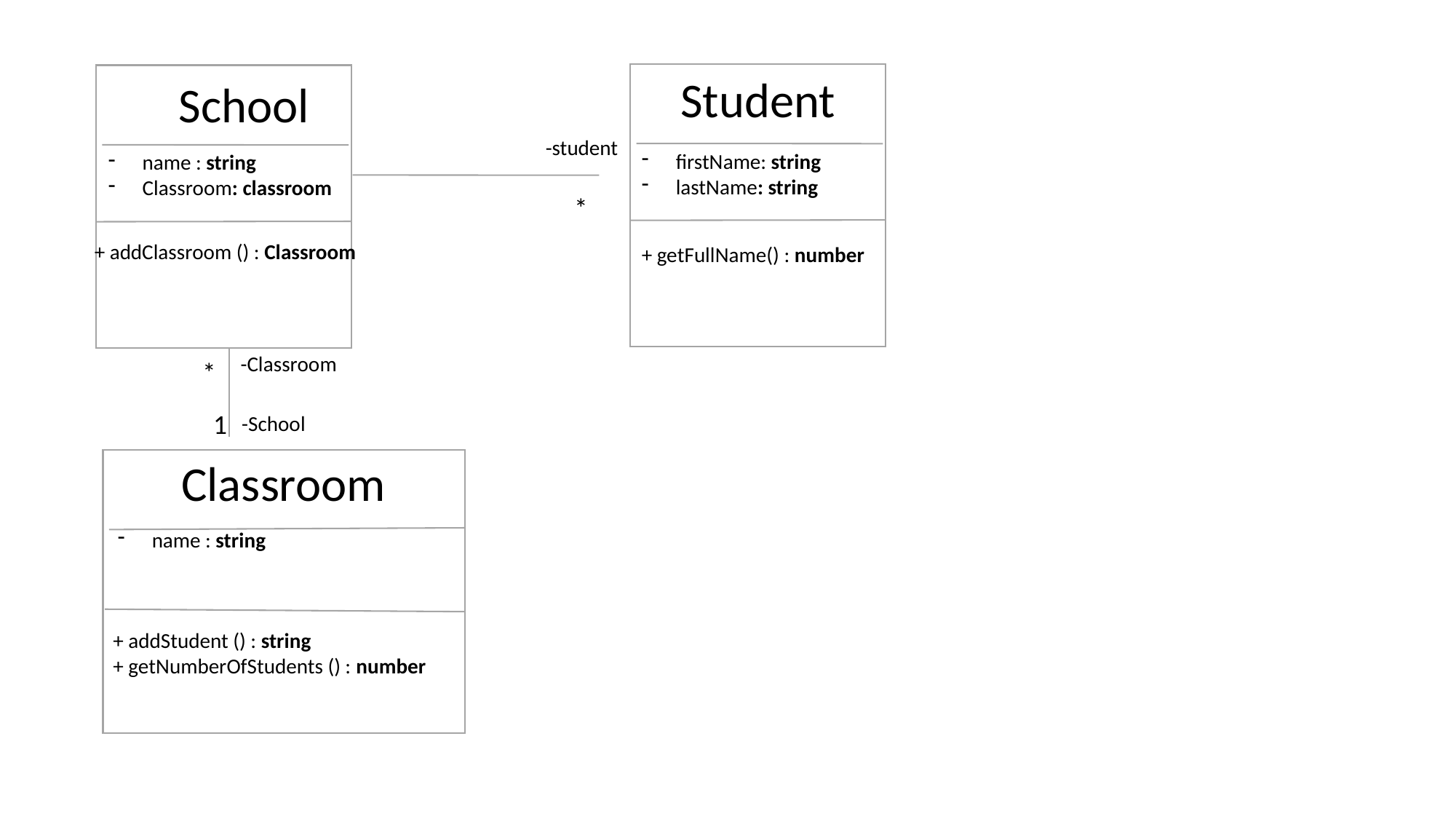

Student

School
-student
firstName: string
lastName: string
name : string
Classroom: classroom
*
+ addClassroom () : Classroom
+ getFullName() : number
-Classroom
*
1
-School
Classroom

name : string
+ addStudent () : string
+ getNumberOfStudents () : number